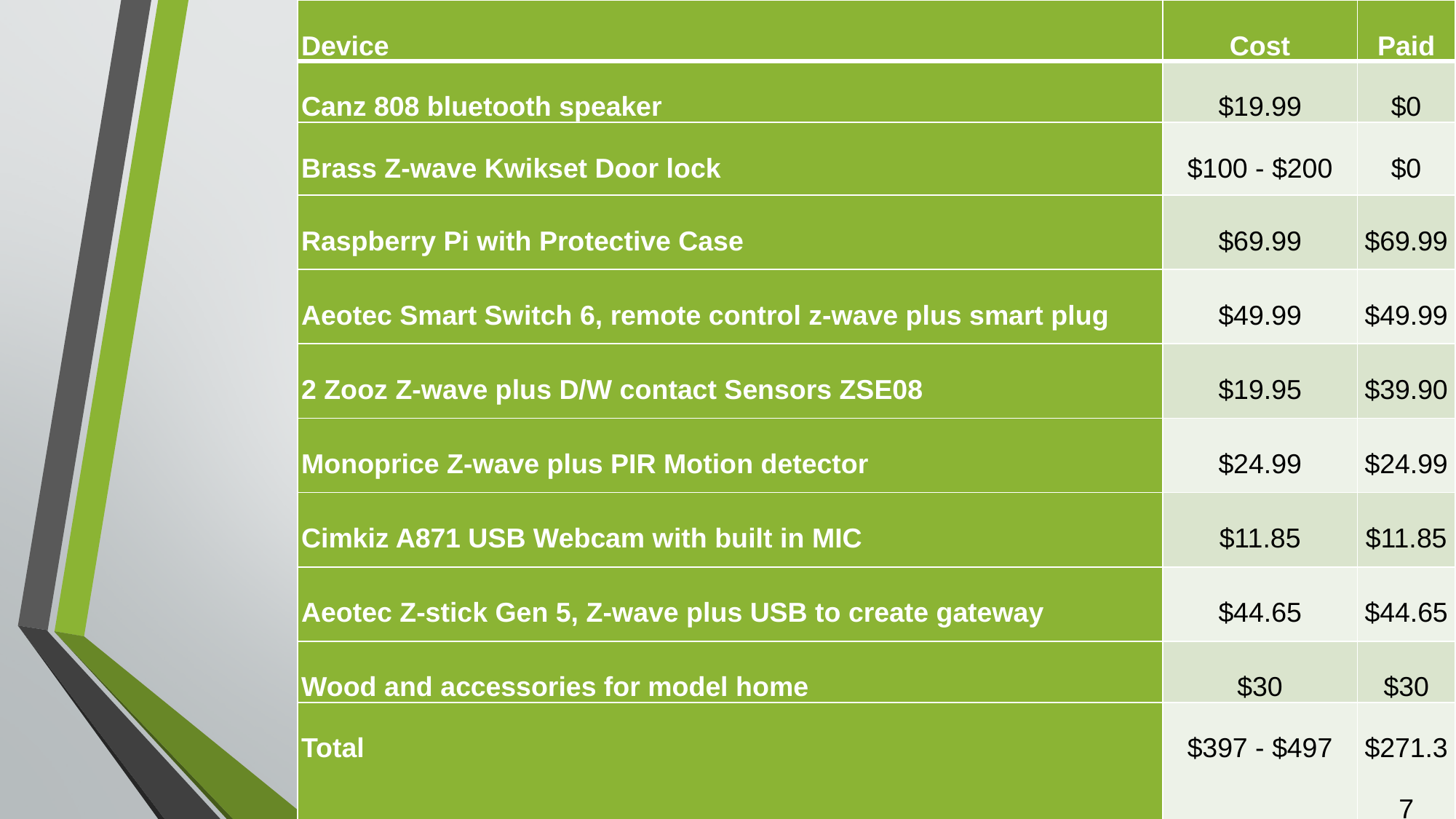

| Device | Cost | Paid |
| --- | --- | --- |
| Canz 808 bluetooth speaker | $19.99 | $0 |
| Brass Z-wave Kwikset Door lock | $100 - $200 | $0 |
| Raspberry Pi with Protective Case | $69.99 | $69.99 |
| Aeotec Smart Switch 6, remote control z-wave plus smart plug | $49.99 | $49.99 |
| 2 Zooz Z-wave plus D/W contact Sensors ZSE08 | $19.95 | $39.90 |
| Monoprice Z-wave plus PIR Motion detector | $24.99 | $24.99 |
| Cimkiz A871 USB Webcam with built in MIC | $11.85 | $11.85 |
| Aeotec Z-stick Gen 5, Z-wave plus USB to create gateway | $44.65 | $44.65 |
| Wood and accessories for model home | $30 | $30 |
| Total | $397 - $497 | $271.37 |